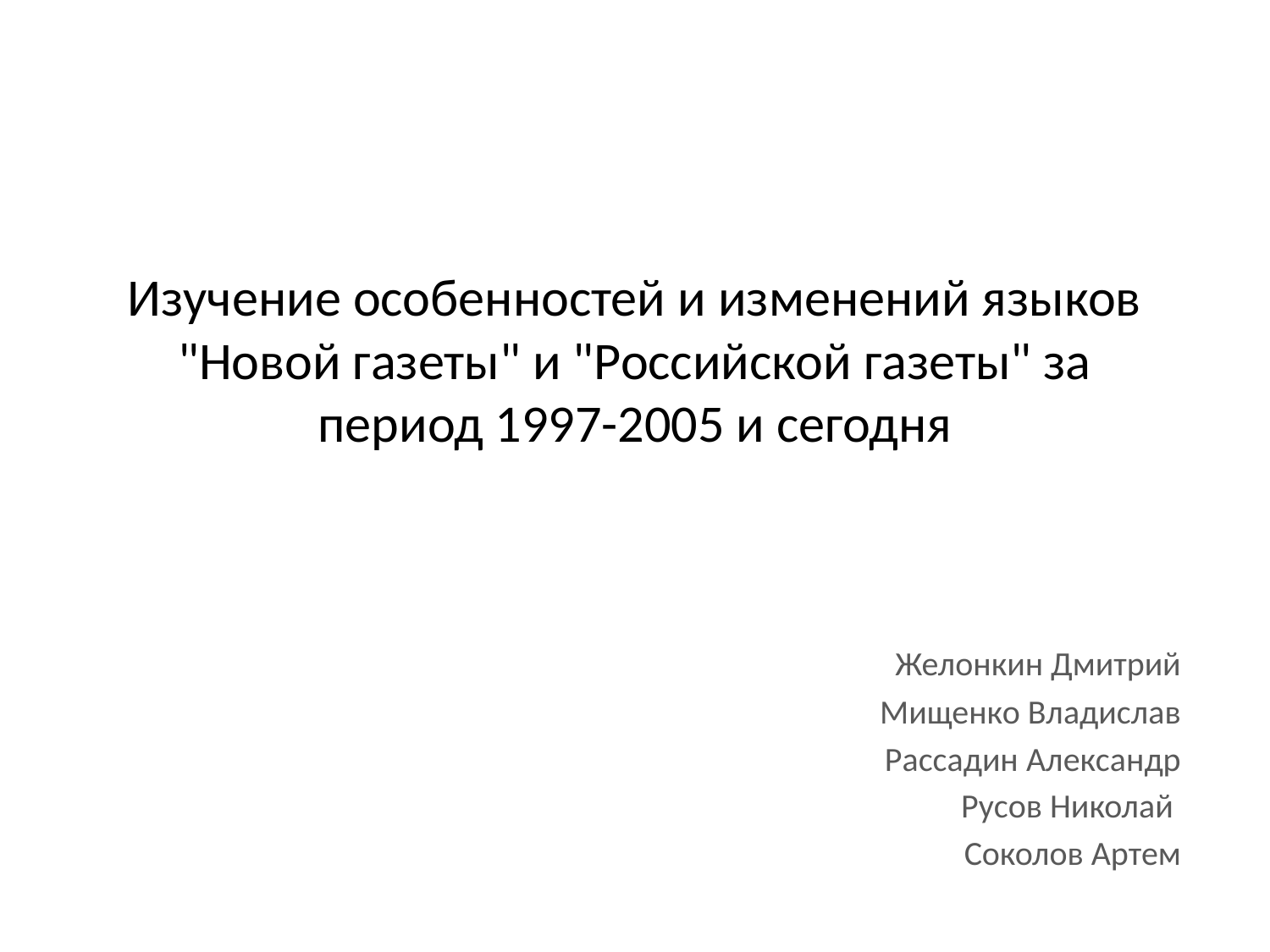

# Изучение особенностей и изменений языков "Новой газеты" и "Российской газеты" за период 1997-2005 и сегодня
Желонкин Дмитрий
Мищенко Владислав
Рассадин Александр
Русов Николай
Соколов Артем